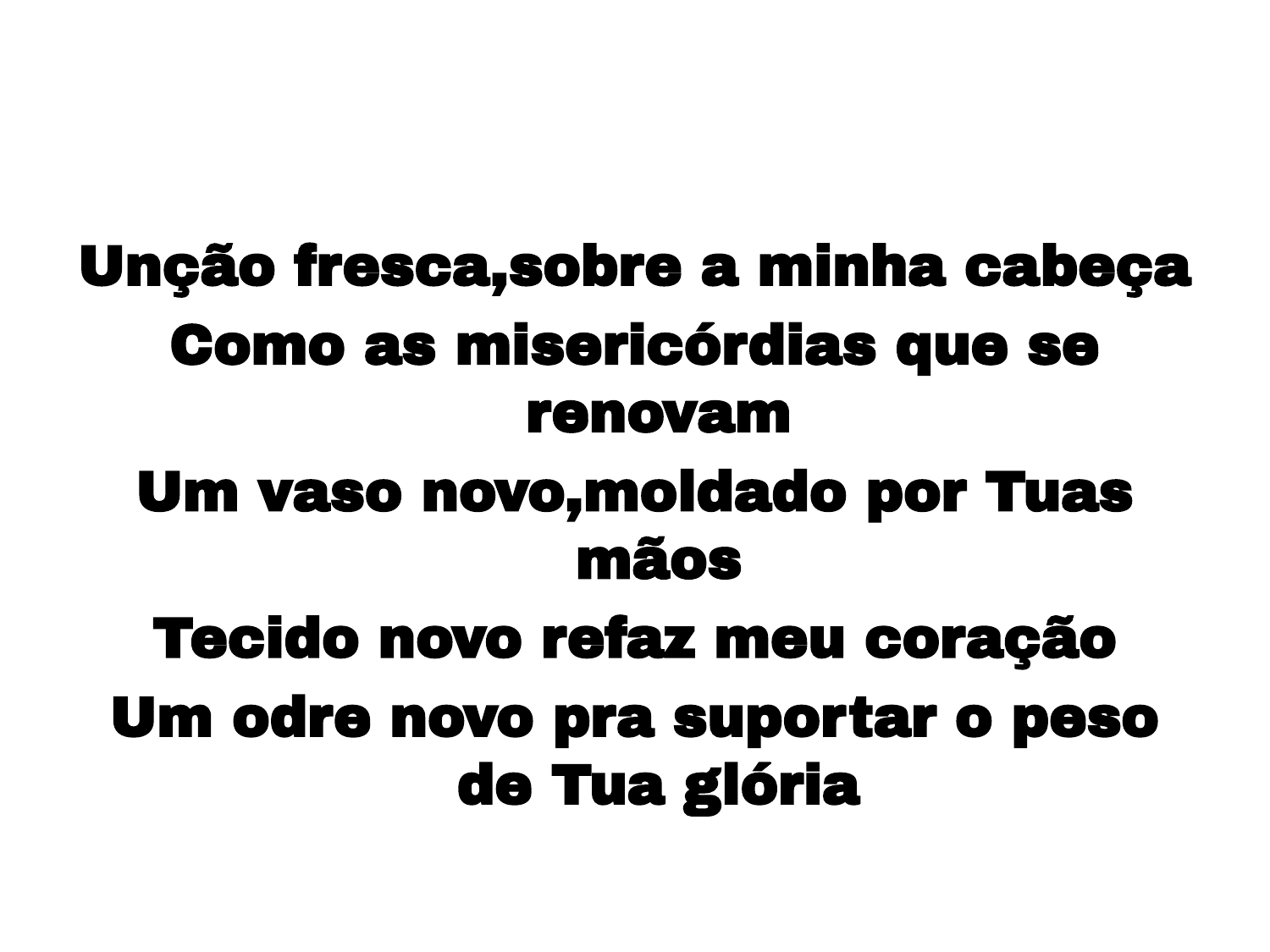

Unção fresca,sobre a minha cabeça
Como as misericórdias que se renovam
Um vaso novo,moldado por Tuas mãos
Tecido novo refaz meu coração
Um odre novo pra suportar o peso de Tua glória